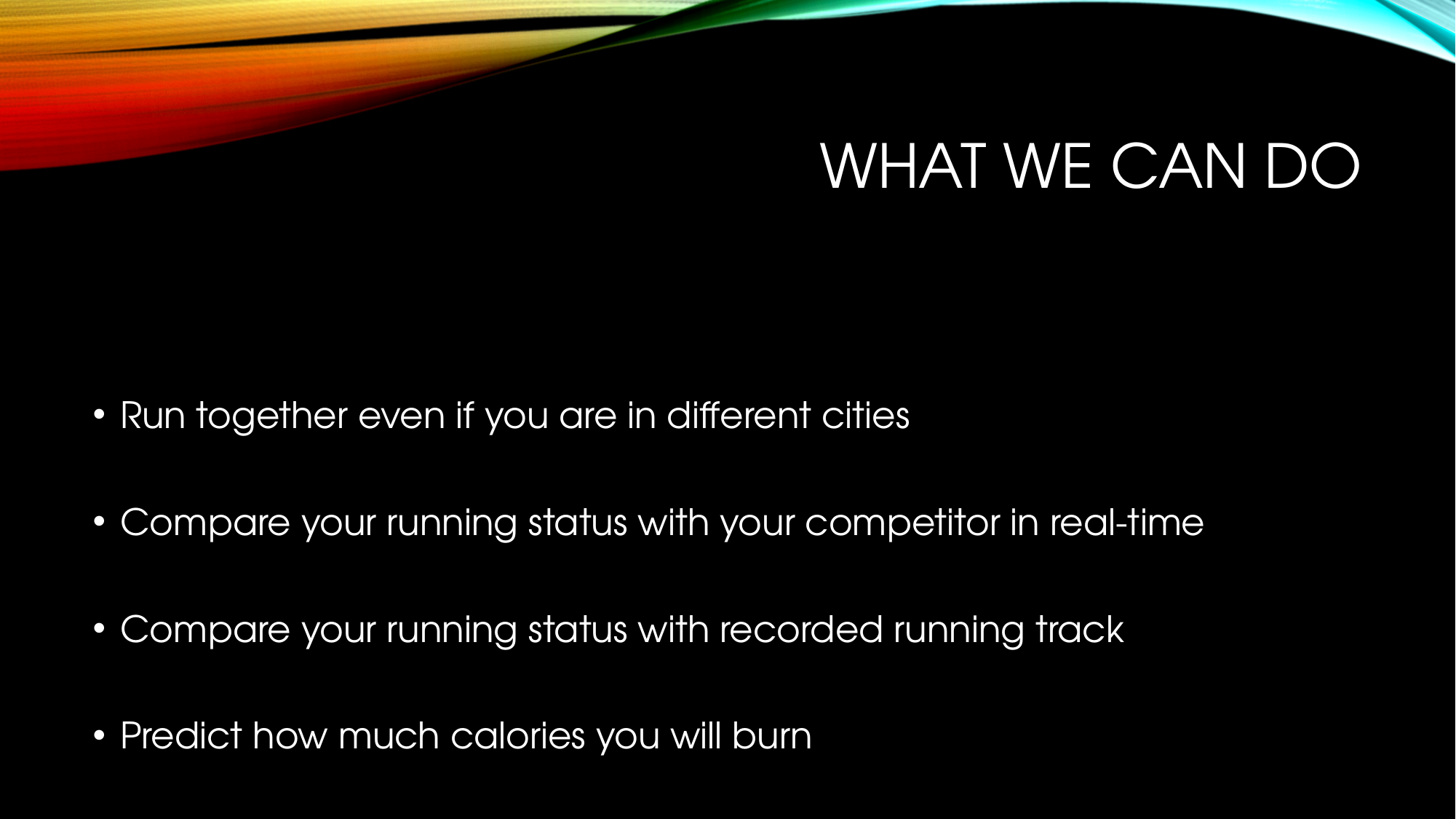

# What we can do
Run together even if you are in different cities
Compare your running status with your competitor in real-time
Compare your running status with recorded running track
Predict how much calories you will burn